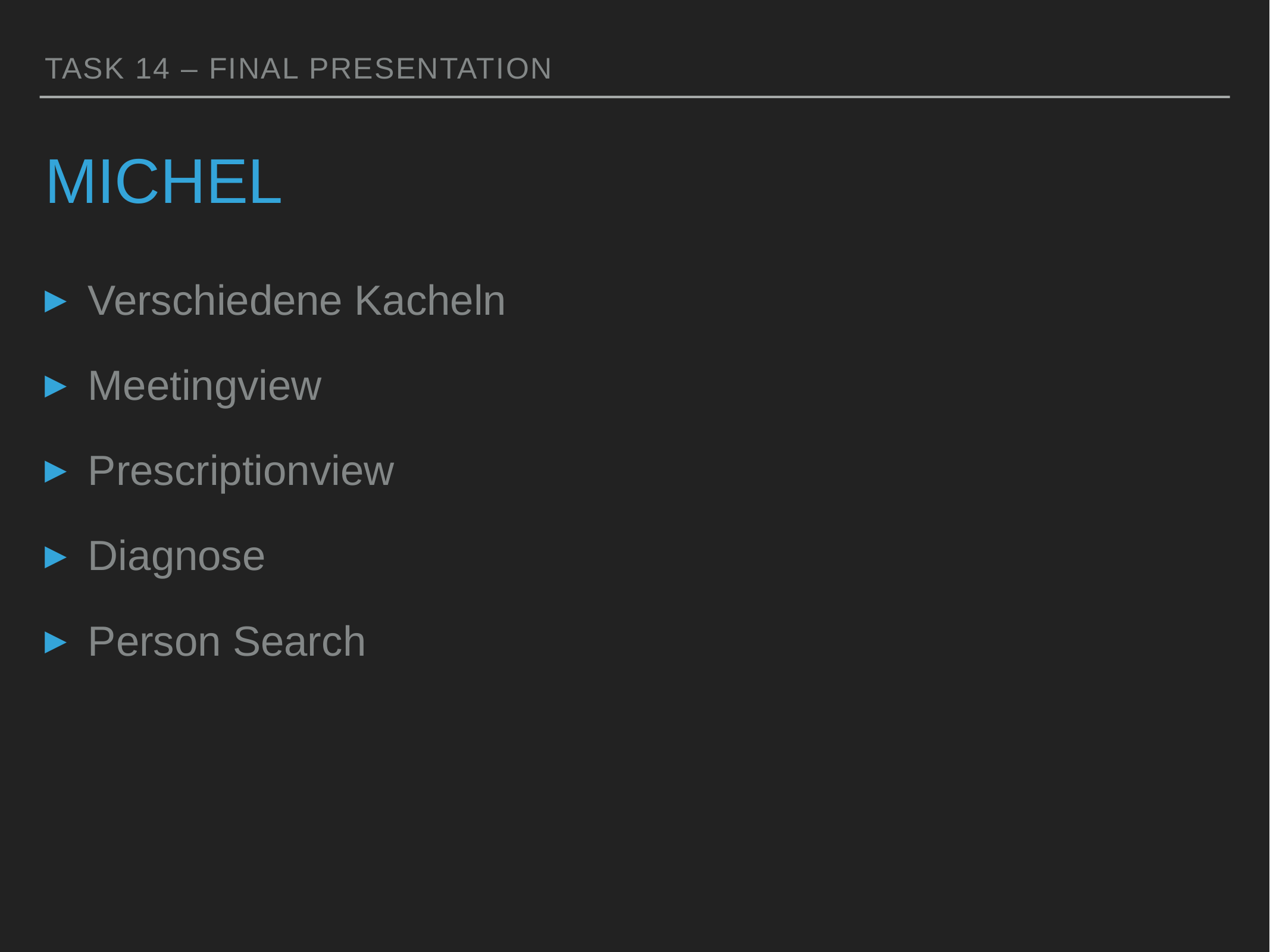

Task 14 – Final Presentation
# Michel
Verschiedene Kacheln
Meetingview
Prescriptionview
Diagnose
Person Search